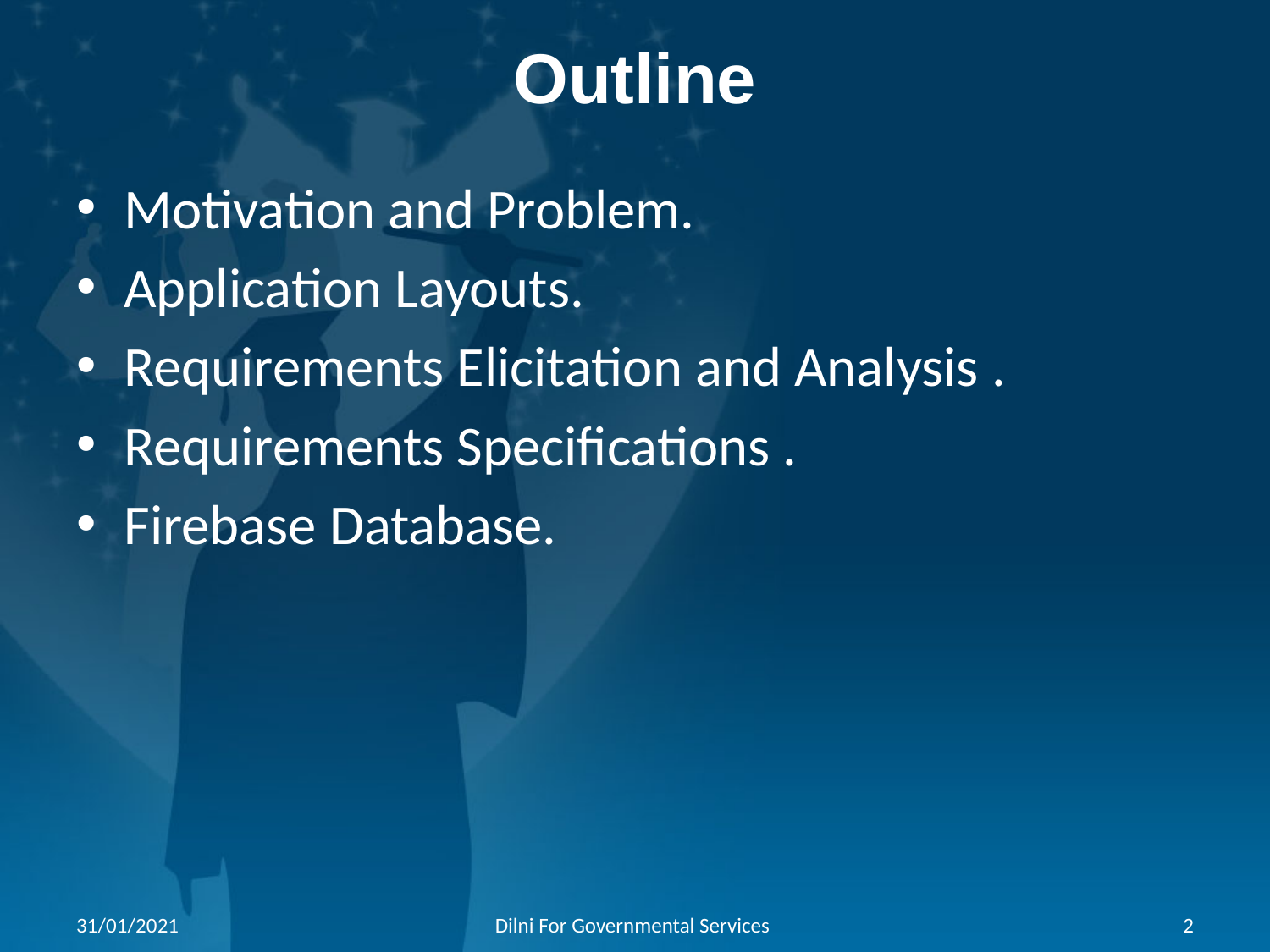

# Outline
Motivation and Problem.
Application Layouts.
Requirements Elicitation and Analysis .
Requirements Specifications .
Firebase Database.

31/01/2021
Dilni For Governmental Services
2